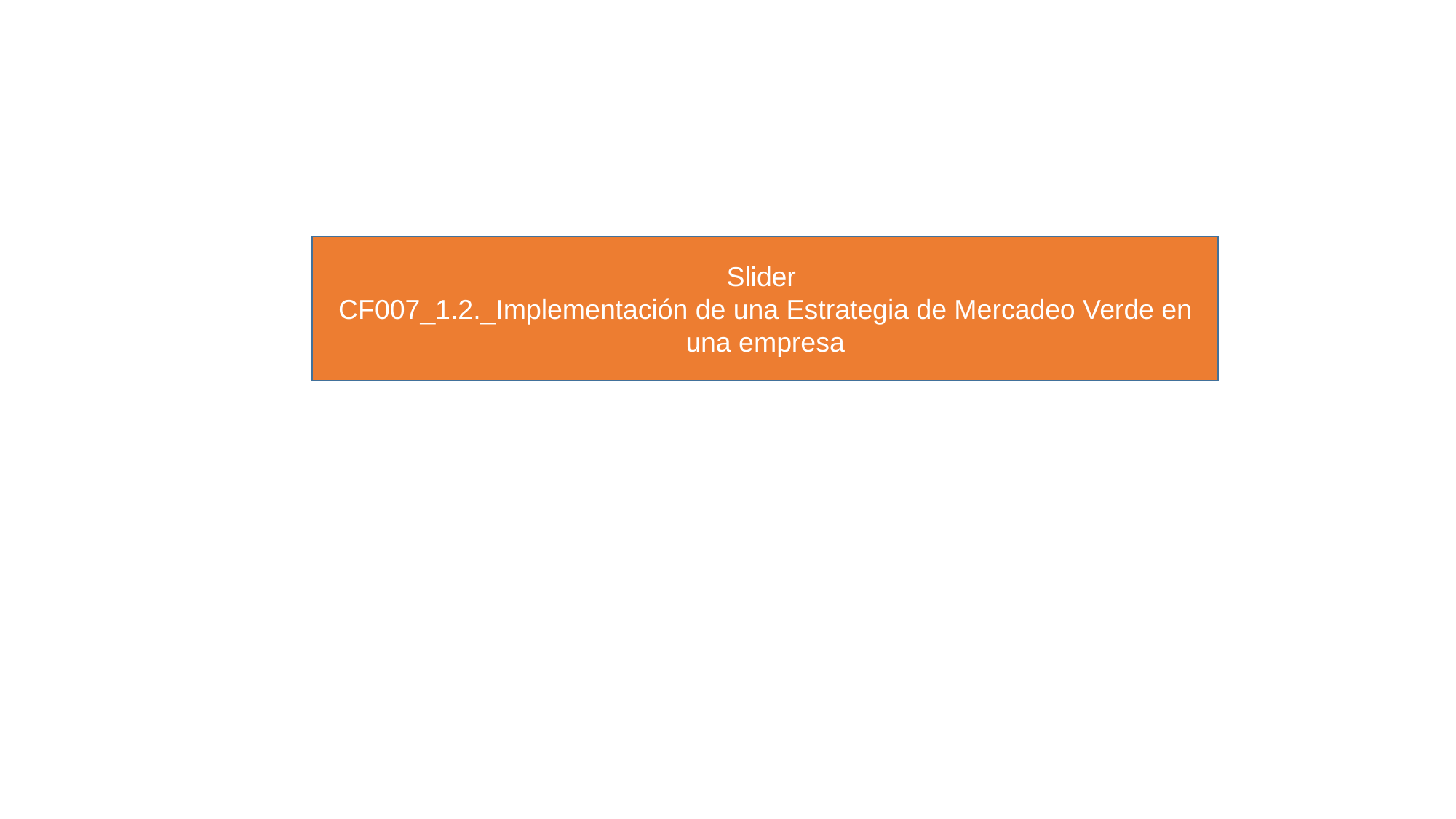

Slider
CF007_1.2._Implementación de una Estrategia de Mercadeo Verde en una empresa